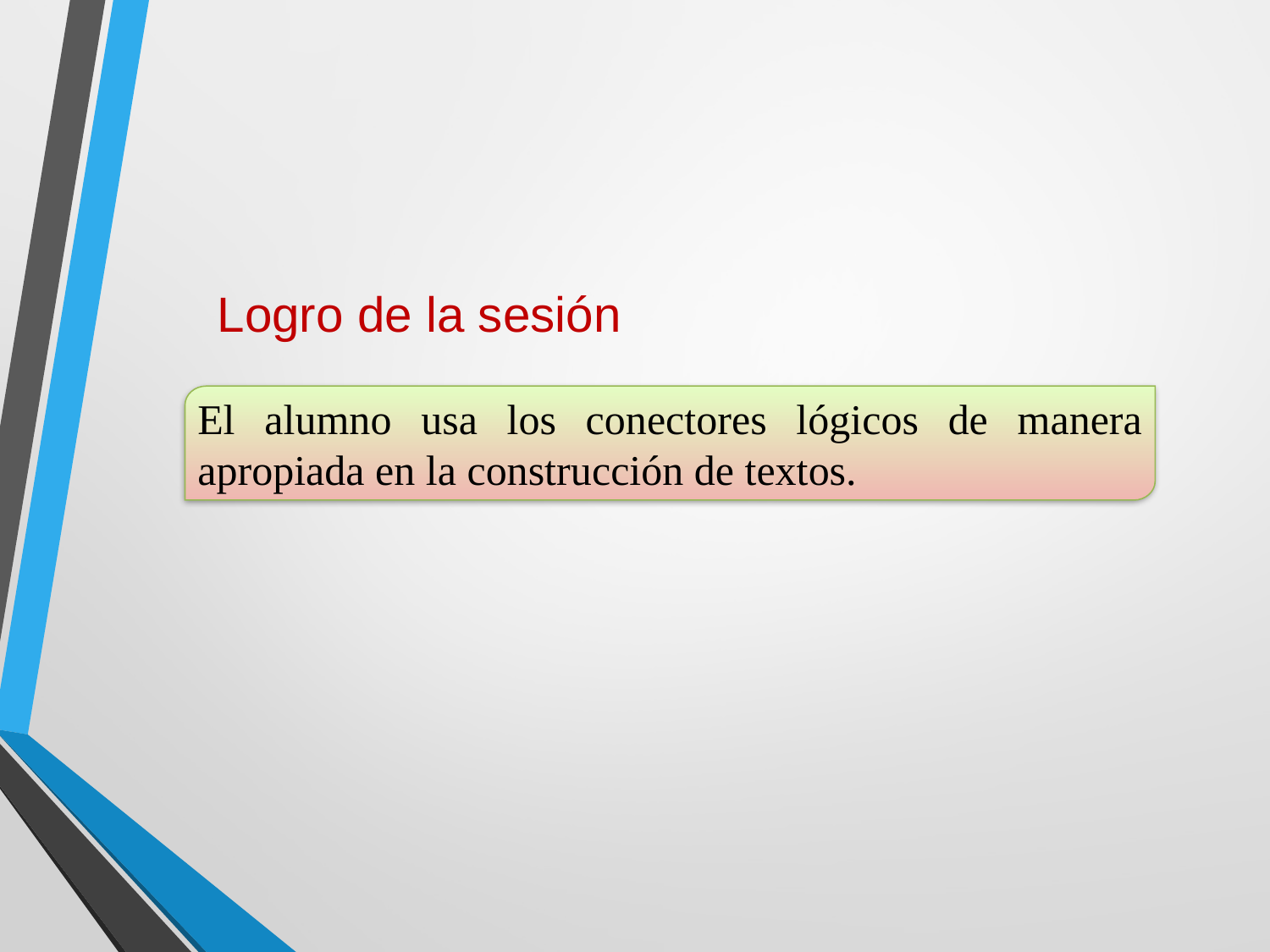

Logro de la sesión
El alumno usa los conectores lógicos de manera apropiada en la construcción de textos.